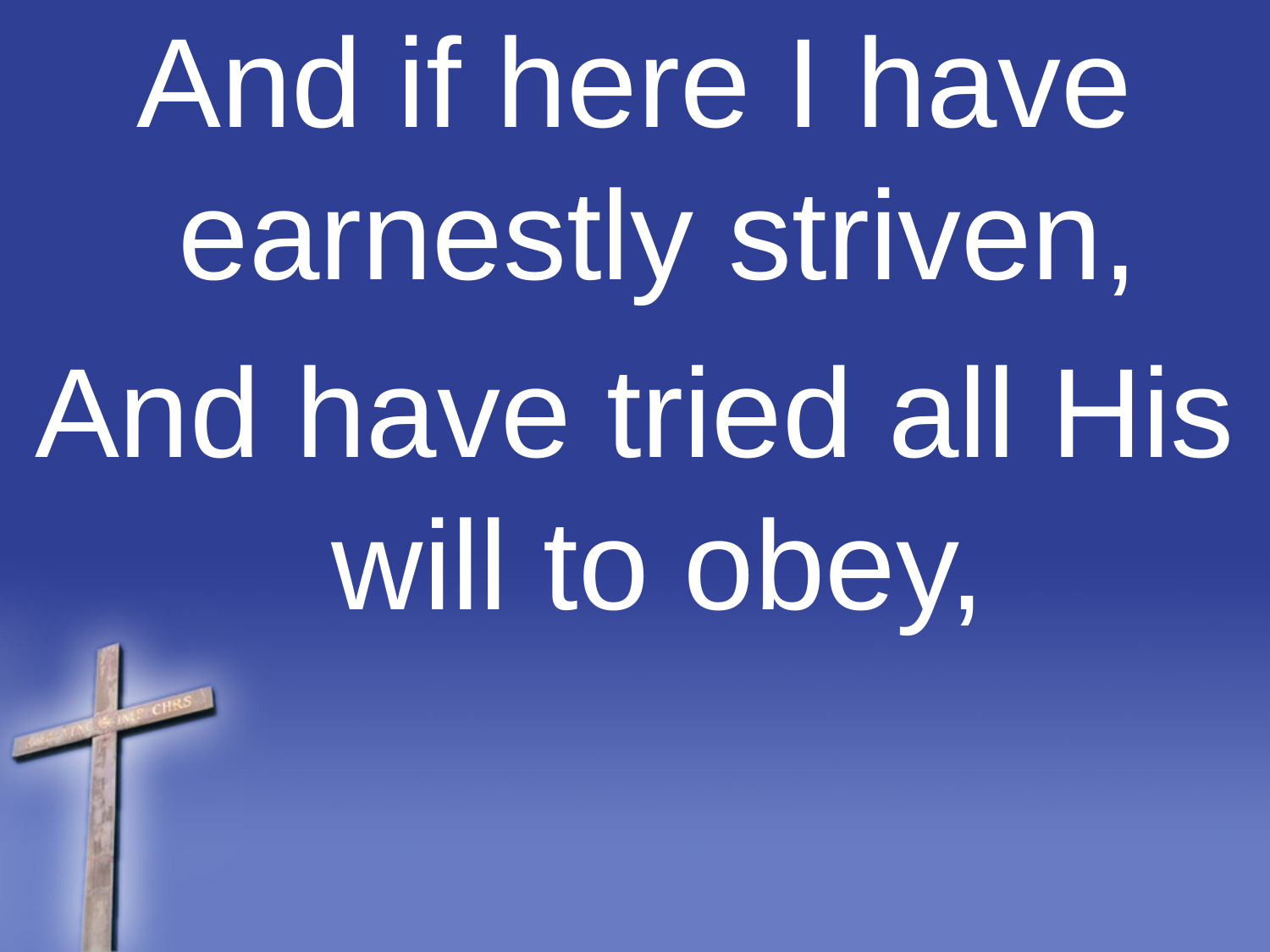

And if here I have earnestly striven,
And have tried all His will to obey,